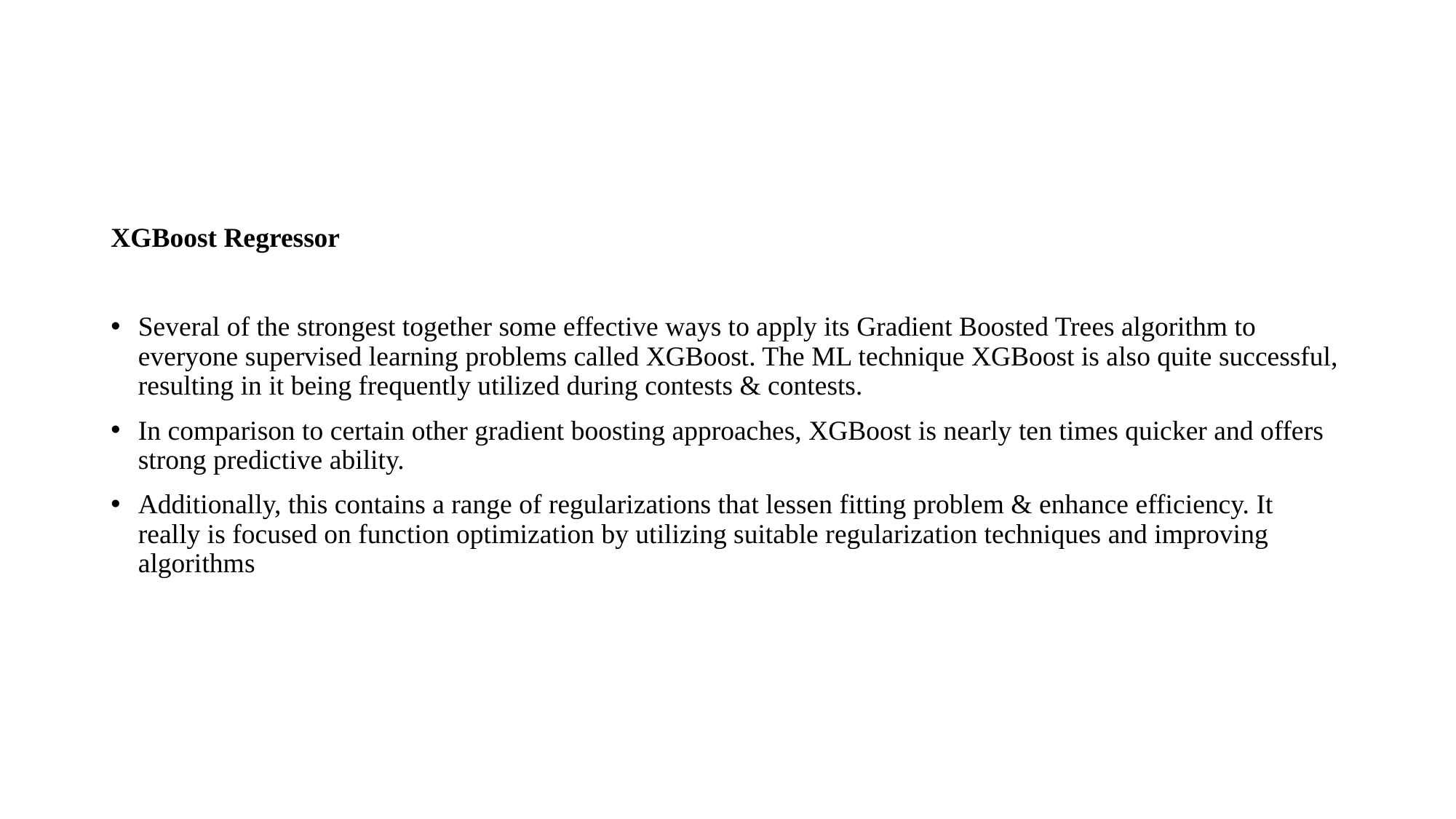

#
XGBoost Regressor

Several of the strongest together some effective ways to apply its Gradient Boosted Trees algorithm to everyone supervised learning problems called XGBoost. The ML technique XGBoost is also quite successful, resulting in it being frequently utilized during contests & contests.
In comparison to certain other gradient boosting approaches, XGBoost is nearly ten times quicker and offers strong predictive ability.
Additionally, this contains a range of regularizations that lessen fitting problem & enhance efficiency. It really is focused on function optimization by utilizing suitable regularization techniques and improving algorithms